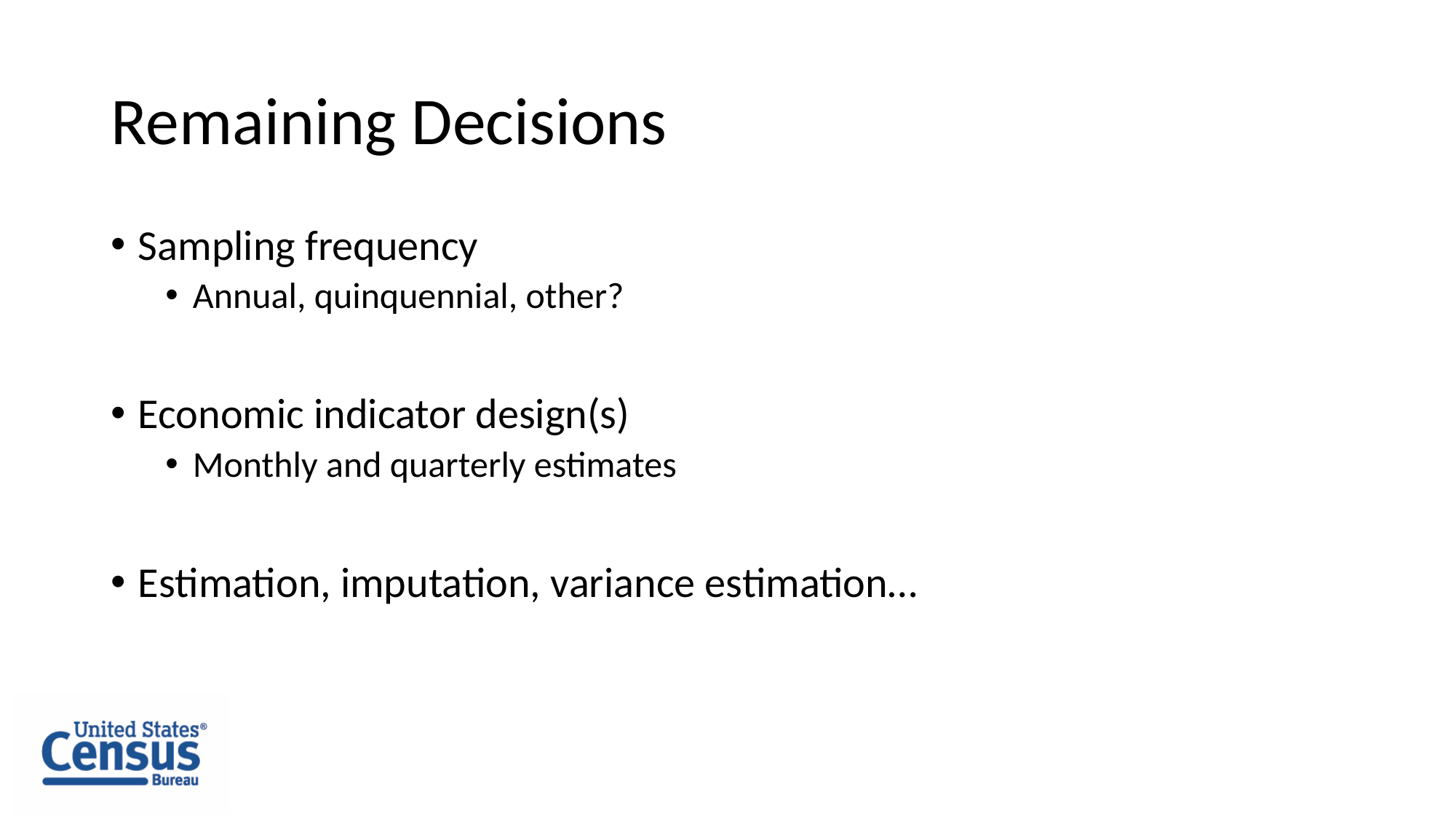

# Remaining Decisions
Sampling frequency
Annual, quinquennial, other?

Economic indicator design(s)
Monthly and quarterly estimates

Estimation, imputation, variance estimation…